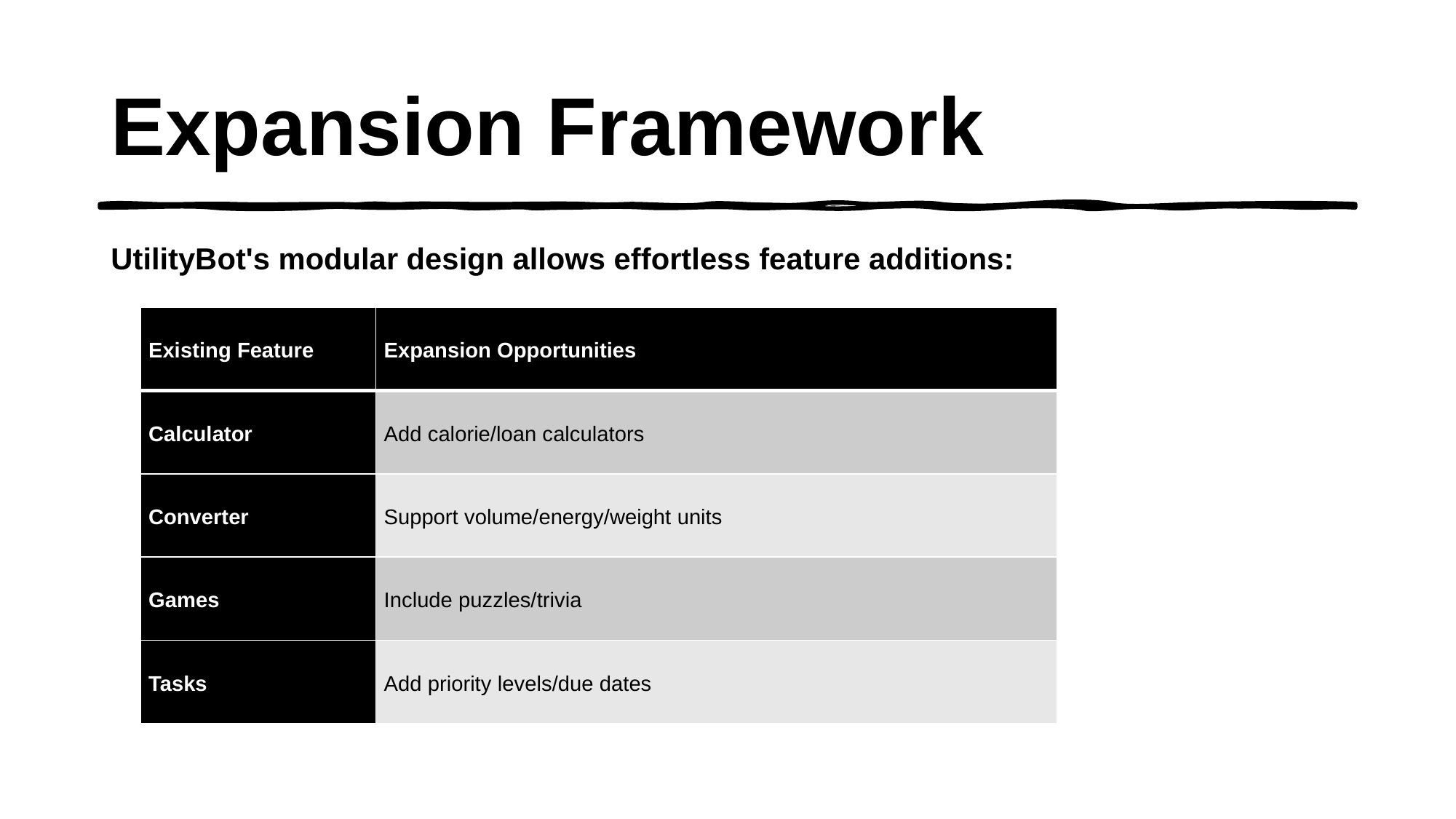

# Expansion Framework
UtilityBot's modular design allows effortless feature additions:
| Existing Feature | Expansion Opportunities |
| --- | --- |
| Calculator | Add calorie/loan calculators |
| Converter | Support volume/energy/weight units |
| Games | Include puzzles/trivia |
| Tasks | Add priority levels/due dates |